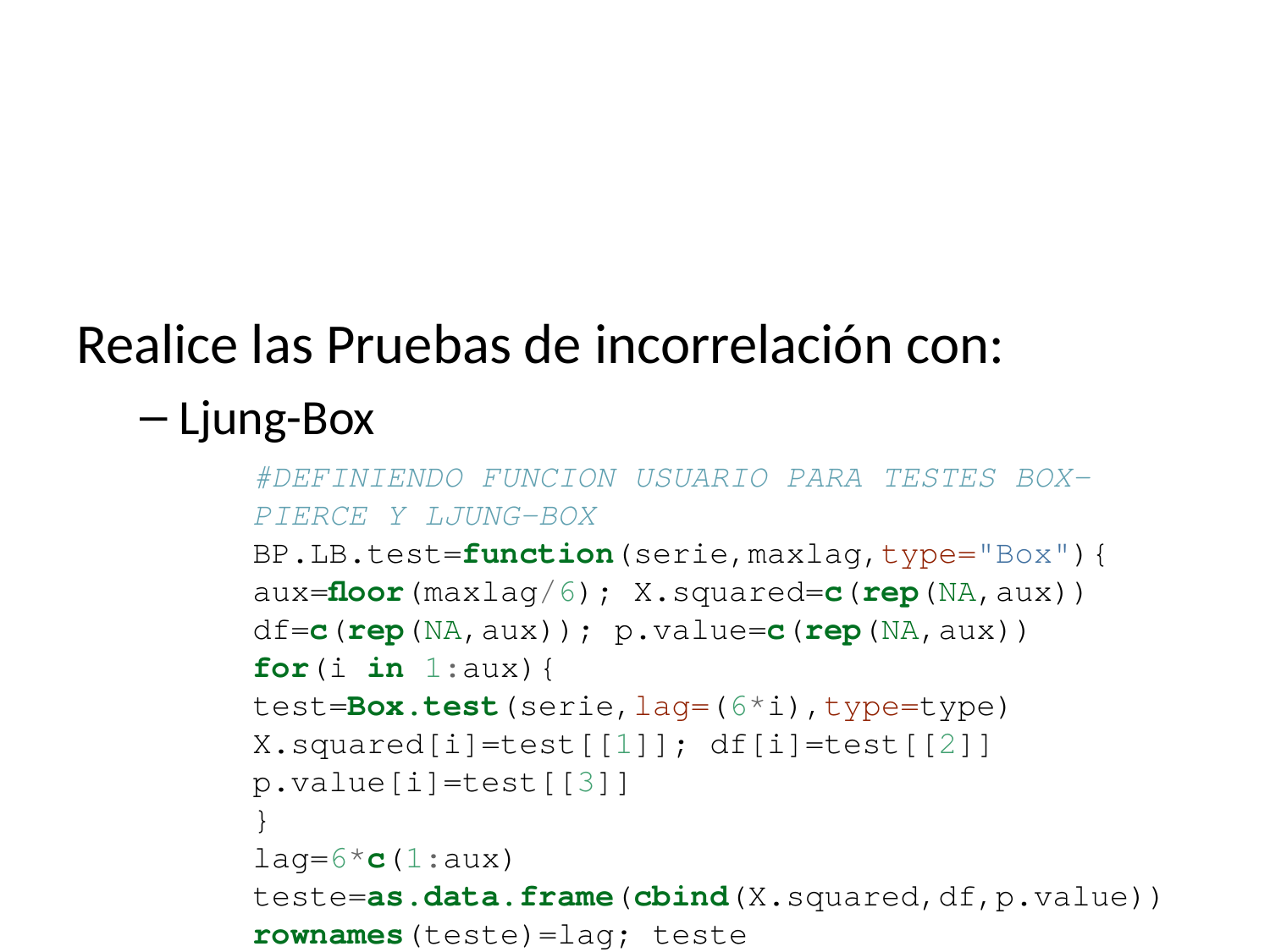

Realice las Pruebas de incorrelación con:
Ljung-Box
#DEFINIENDO FUNCION USUARIO PARA TESTES BOX-PIERCE Y LJUNG-BOX
BP.LB.test=function(serie,maxlag,type="Box"){
aux=floor(maxlag/6); X.squared=c(rep(NA,aux))
df=c(rep(NA,aux)); p.value=c(rep(NA,aux))
for(i in 1:aux){
test=Box.test(serie,lag=(6*i),type=type)
X.squared[i]=test[[1]]; df[i]=test[[2]]
p.value[i]=test[[3]]
}
lag=6*c(1:aux)
teste=as.data.frame(cbind(X.squared,df,p.value))
rownames(teste)=lag; teste
}
BP.LB.test(residuals(mod1),maxlag=36,type="Ljung")
##    X.squared df p.value
## 6   161.9070  6       0
## 12  196.2375 12       0
## 18  216.3132 18       0
## 24  259.1398 24       0
## 30  315.9719 30       0
## 36  385.4793 36       0
Durbin-Watson
require(car)
## Loading required package: car
## Loading required package: carData
#DEFINIENDO FUNCION USUARIO PARA TEST DURBIN-WATSON
pruebaDW1=function(modelo){
dwneg=durbinWatsonTest(modelo,max.lag=1,method="normal",alternative="negative")
dwpos=durbinWatsonTest(modelo,max.lag=1,method="normal",alternative="positive")
res=data.frame(1,dwneg$r,dwneg$dw,dwpos$p,dwneg$p)
names(res)=c("lag","rho estimado","Estadístico D-W",
"VP rho>0","VP rho<0")
res
}
pruebaDW1(mod1)
##   lag rho estimado Estadístico D-W VP rho>0 VP rho<0
## 1   1    0.4099877        1.169368        0        1
gráficas de la ACF y PACF con bandas de Bartlett.
acf(residuales,lag.max=36,ci.type="ma",col=4,ci.col=2)